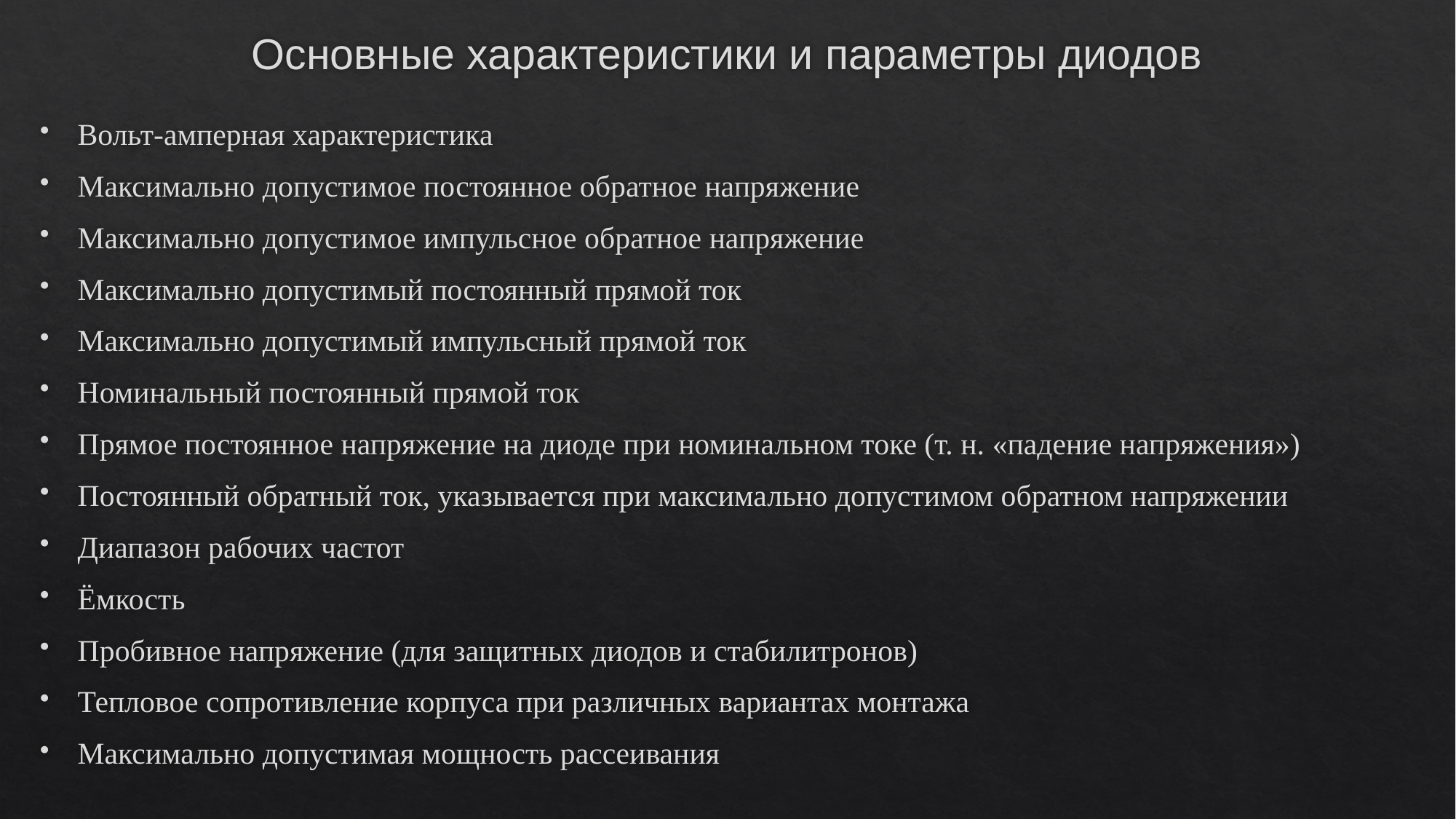

# Основные характеристики и параметры диодов
Вольт-амперная характеристика
Максимально допустимое постоянное обратное напряжение
Максимально допустимое импульсное обратное напряжение
Максимально допустимый постоянный прямой ток
Максимально допустимый импульсный прямой ток
Номинальный постоянный прямой ток
Прямое постоянное напряжение на диоде при номинальном токе (т. н. «падение напряжения»)
Постоянный обратный ток, указывается при максимально допустимом обратном напряжении
Диапазон рабочих частот
Ёмкость
Пробивное напряжение (для защитных диодов и стабилитронов)
Тепловое сопротивление корпуса при различных вариантах монтажа
Максимально допустимая мощность рассеивания